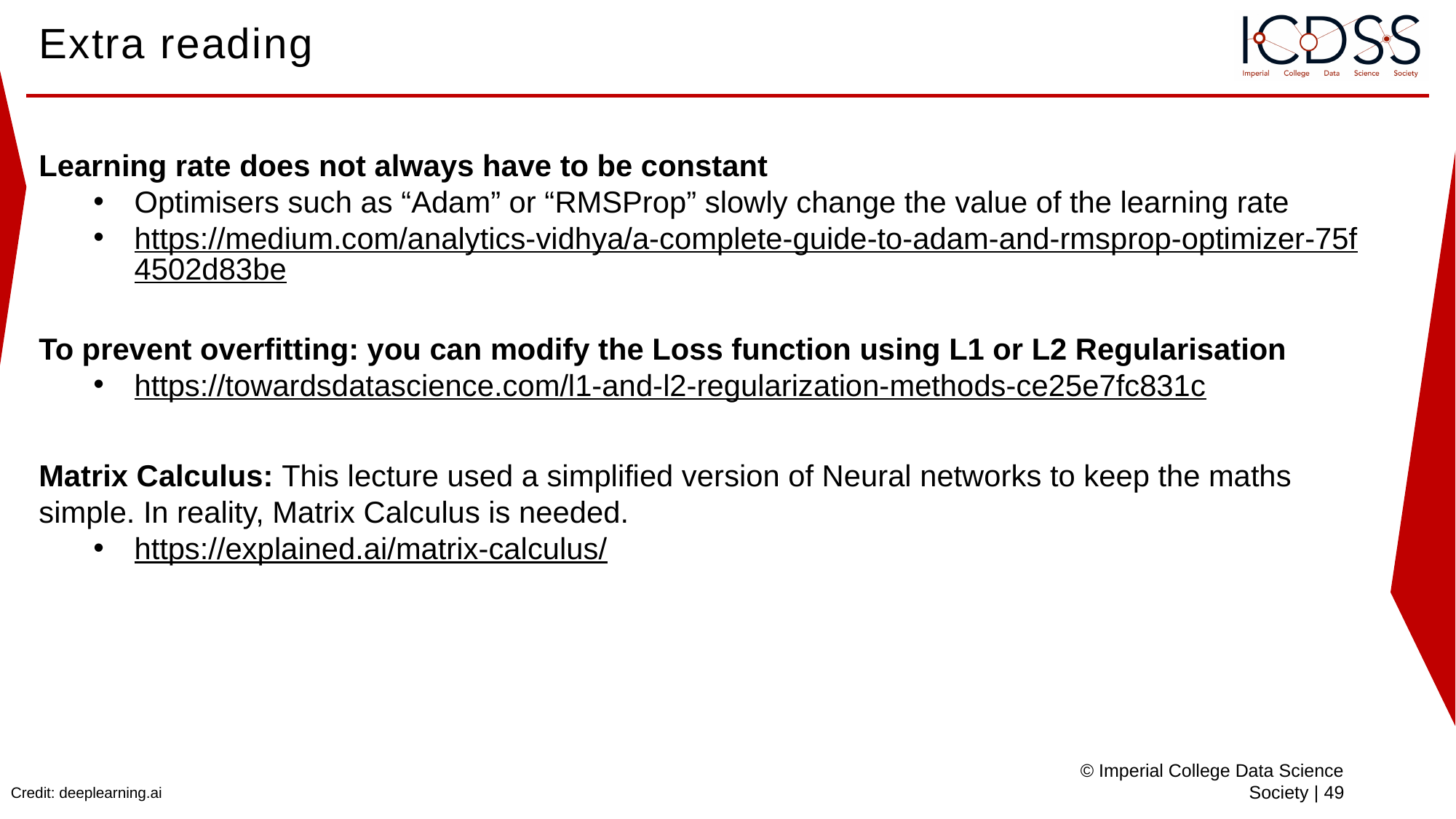

# Extra reading
Learning rate does not always have to be constant
Optimisers such as “Adam” or “RMSProp” slowly change the value of the learning rate
https://medium.com/analytics-vidhya/a-complete-guide-to-adam-and-rmsprop-optimizer-75f4502d83be

To prevent overfitting: you can modify the Loss function using L1 or L2 Regularisation
https://towardsdatascience.com/l1-and-l2-regularization-methods-ce25e7fc831c
Matrix Calculus: This lecture used a simplified version of Neural networks to keep the maths simple. In reality, Matrix Calculus is needed.
https://explained.ai/matrix-calculus/
© Imperial College Data Science Society | 49
Credit: deeplearning.ai